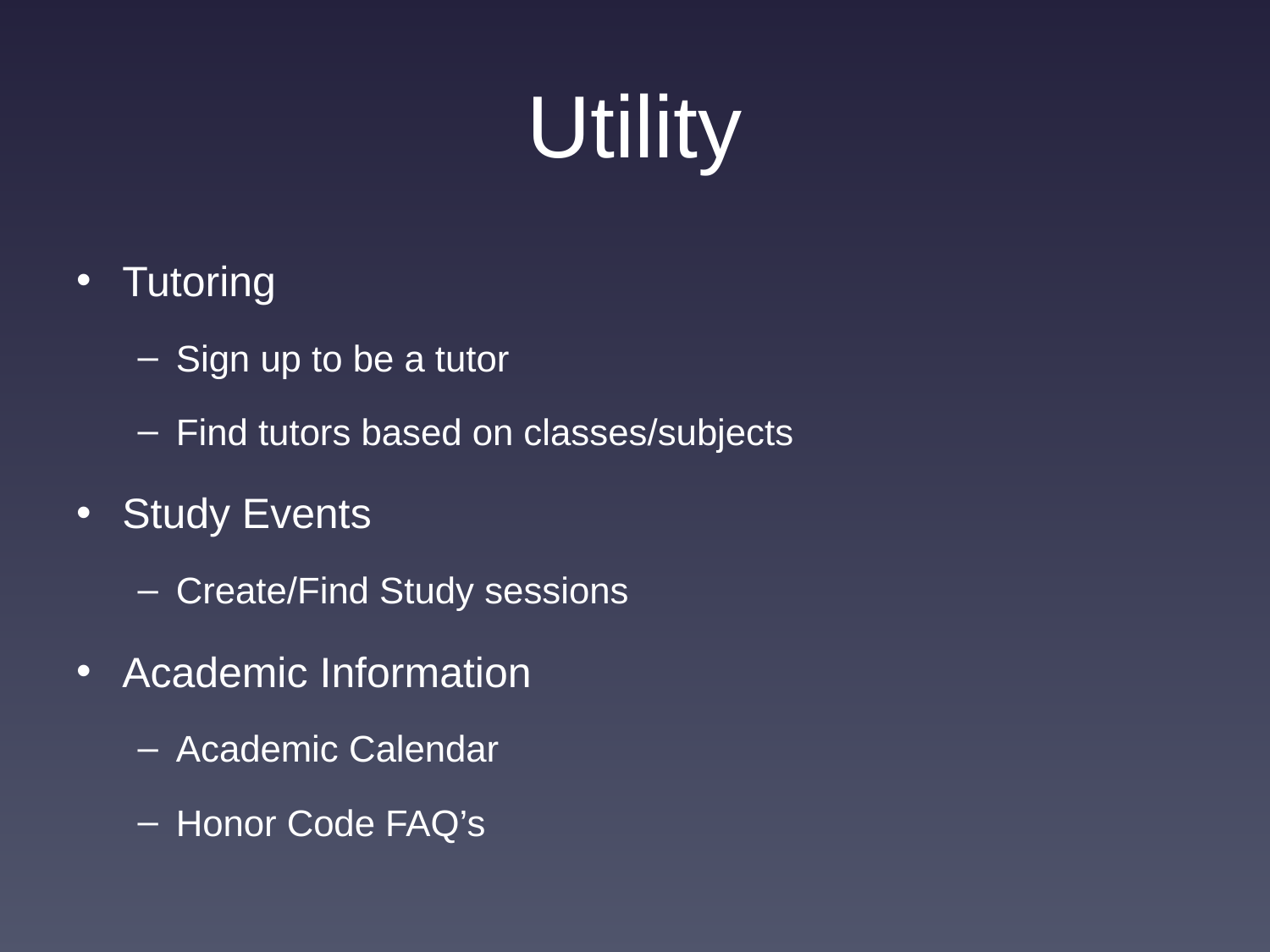

# Utility
Tutoring
Sign up to be a tutor
Find tutors based on classes/subjects
Study Events
Create/Find Study sessions
Academic Information
Academic Calendar
Honor Code FAQ’s